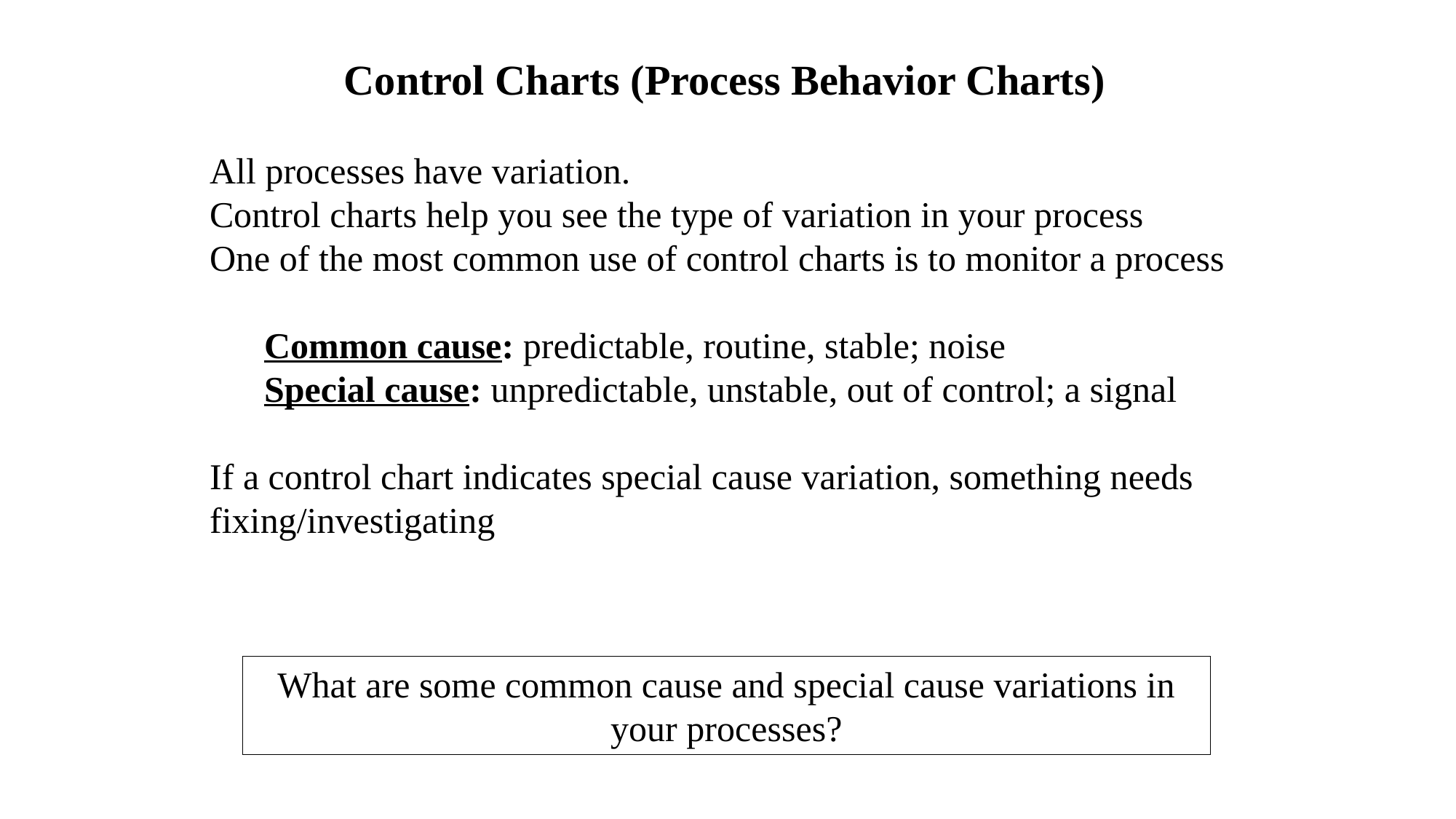

Control Charts (Process Behavior Charts)

All processes have variation.
Control charts help you see the type of variation in your process
One of the most common use of control charts is to monitor a process

Common cause: predictable, routine, stable; noise
Special cause: unpredictable, unstable, out of control; a signal

If a control chart indicates special cause variation, something needs fixing/investigating

What are some common cause and special cause variations in your processes?